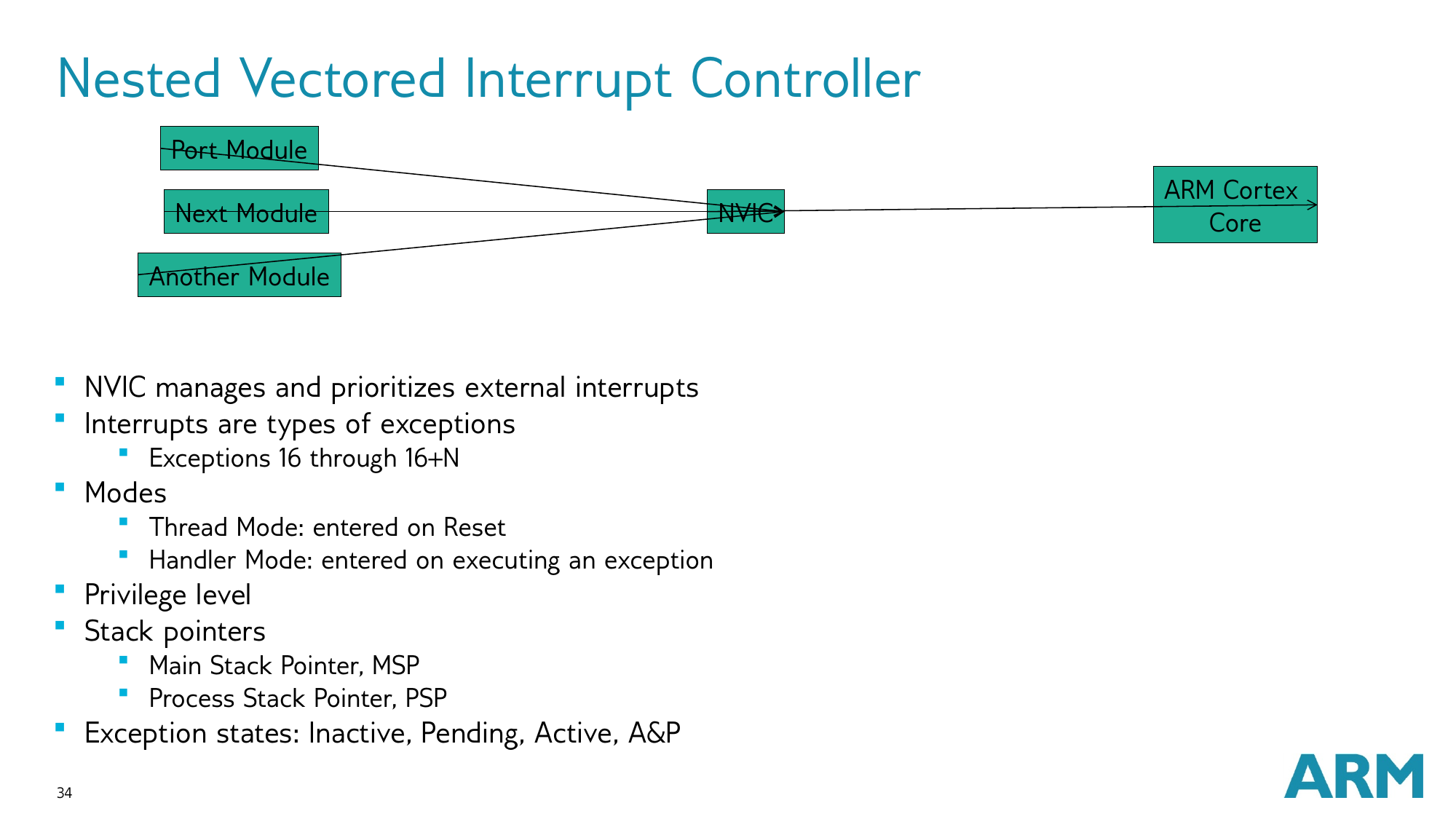

# Nested Vectored Interrupt Controller
Port Module
ARM Cortex
Core
NVIC
Next Module
Another Module
NVIC manages and prioritizes external interrupts
Interrupts are types of exceptions
Exceptions 16 through 16+N
Modes
Thread Mode: entered on Reset
Handler Mode: entered on executing an exception
Privilege level
Stack pointers
Main Stack Pointer, MSP
Process Stack Pointer, PSP
Exception states: Inactive, Pending, Active, A&P